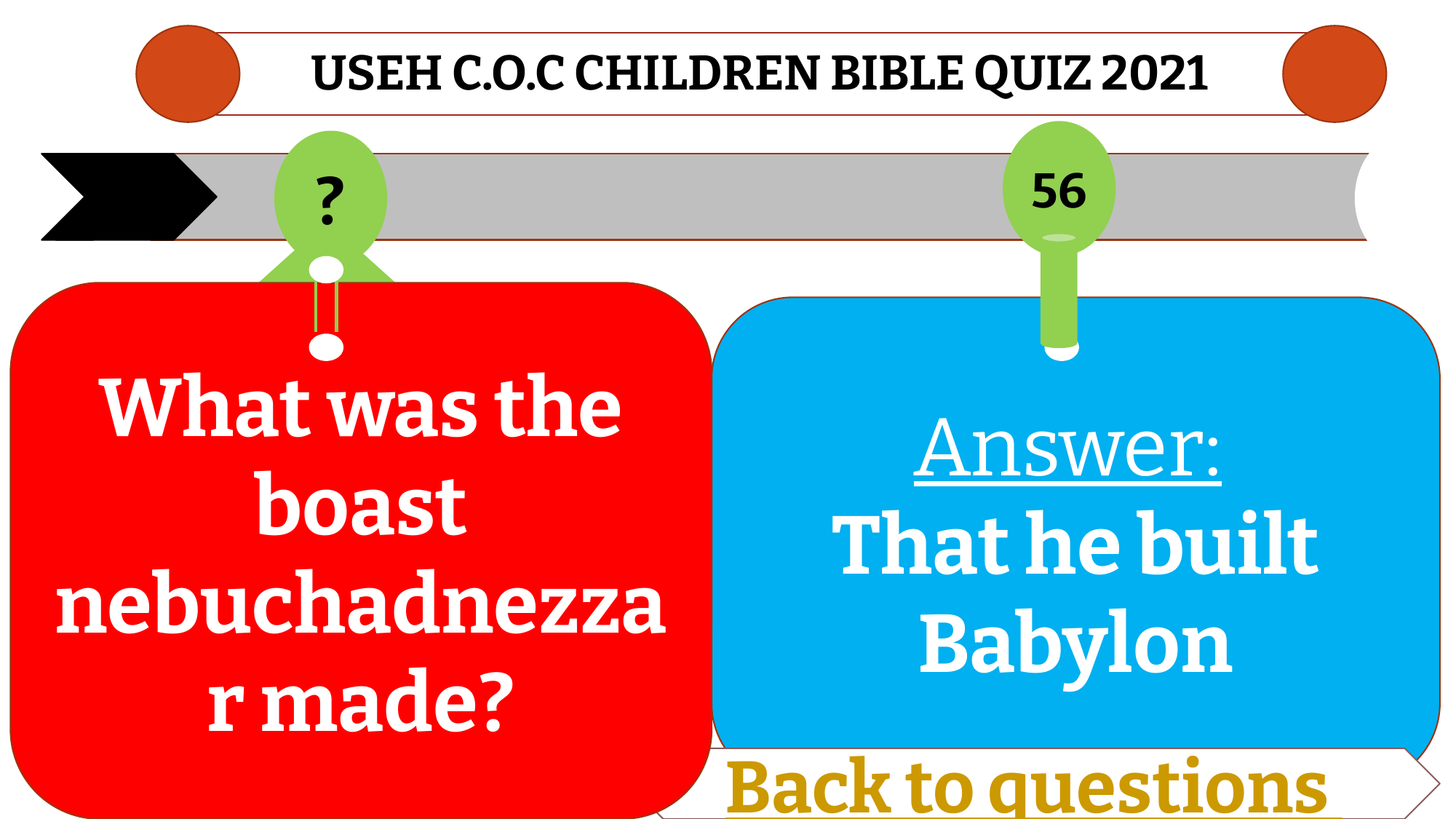

# USEH C.O.C CHILDREN Bible QUIZ 2021
56
?

What was the boast nebuchadnezzar made?
Answer:
That he built Babylon

Back to questions